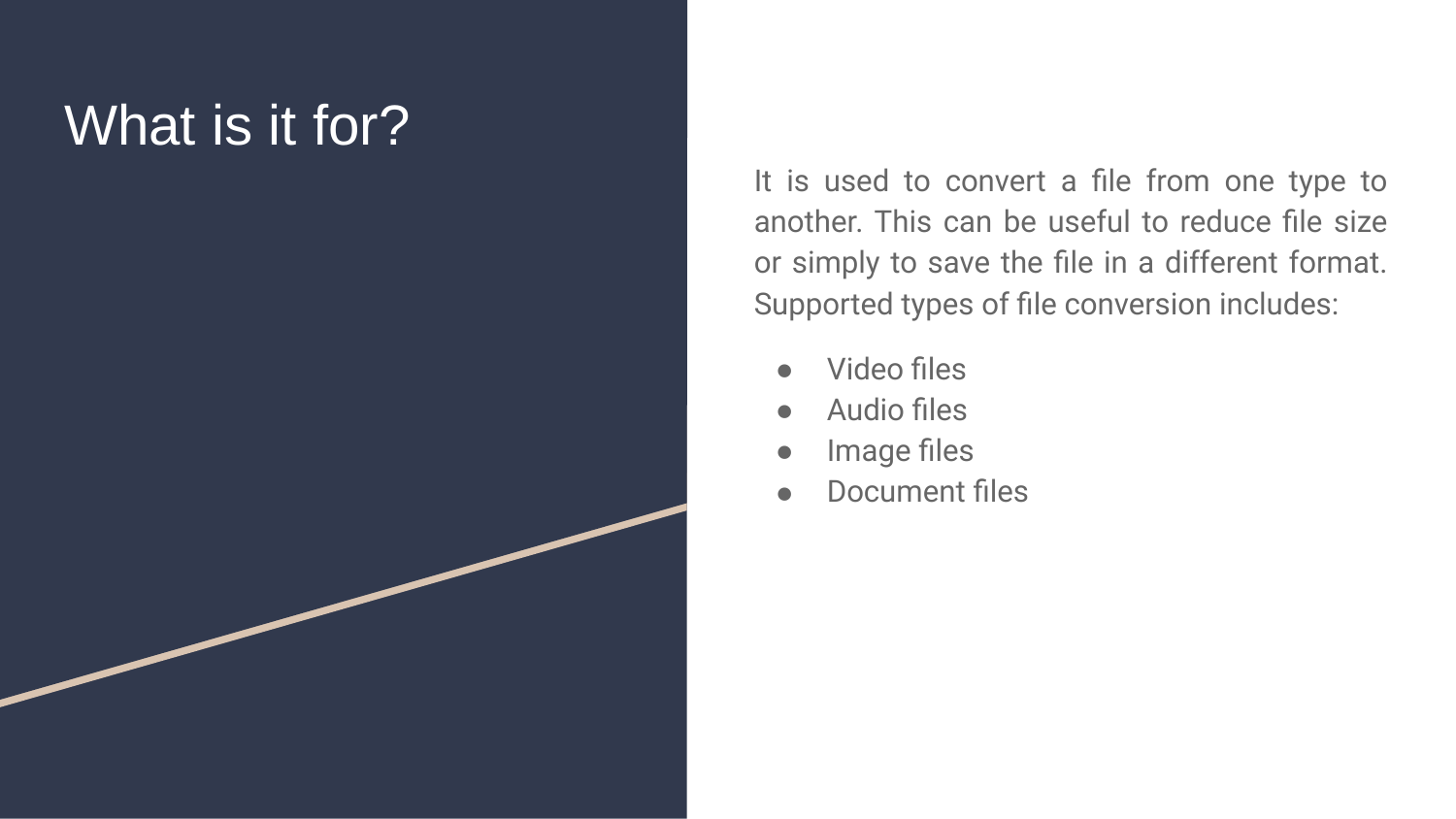

# What is it for?
It is used to convert a file from one type to another. This can be useful to reduce file size or simply to save the file in a different format. Supported types of file conversion includes:
Video files
Audio files
Image files
Document files